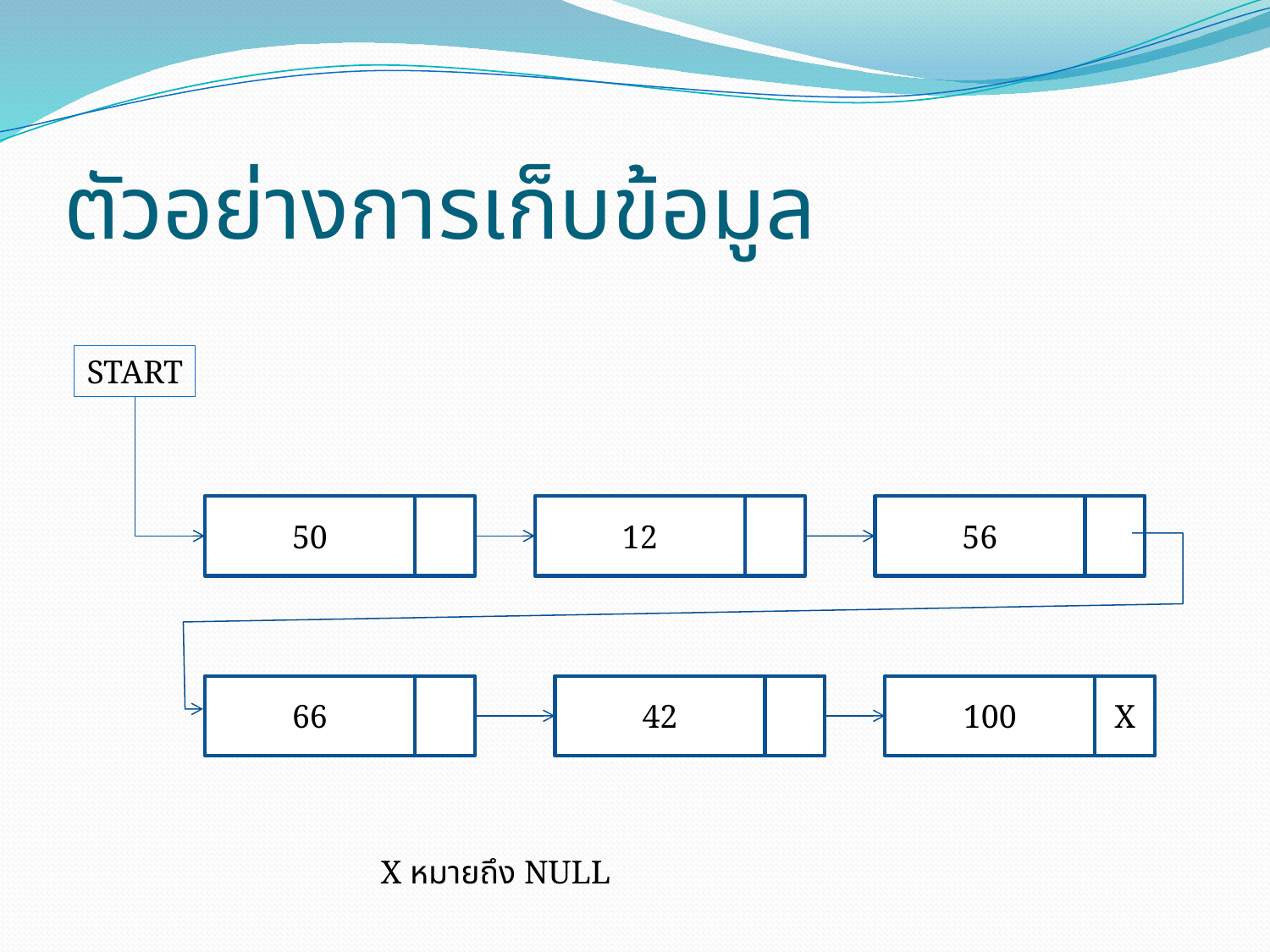

# ตัวอย่างการเก็บข้อมูล

START
50

12

56

66

42

100
X
X หมายถึง NULL